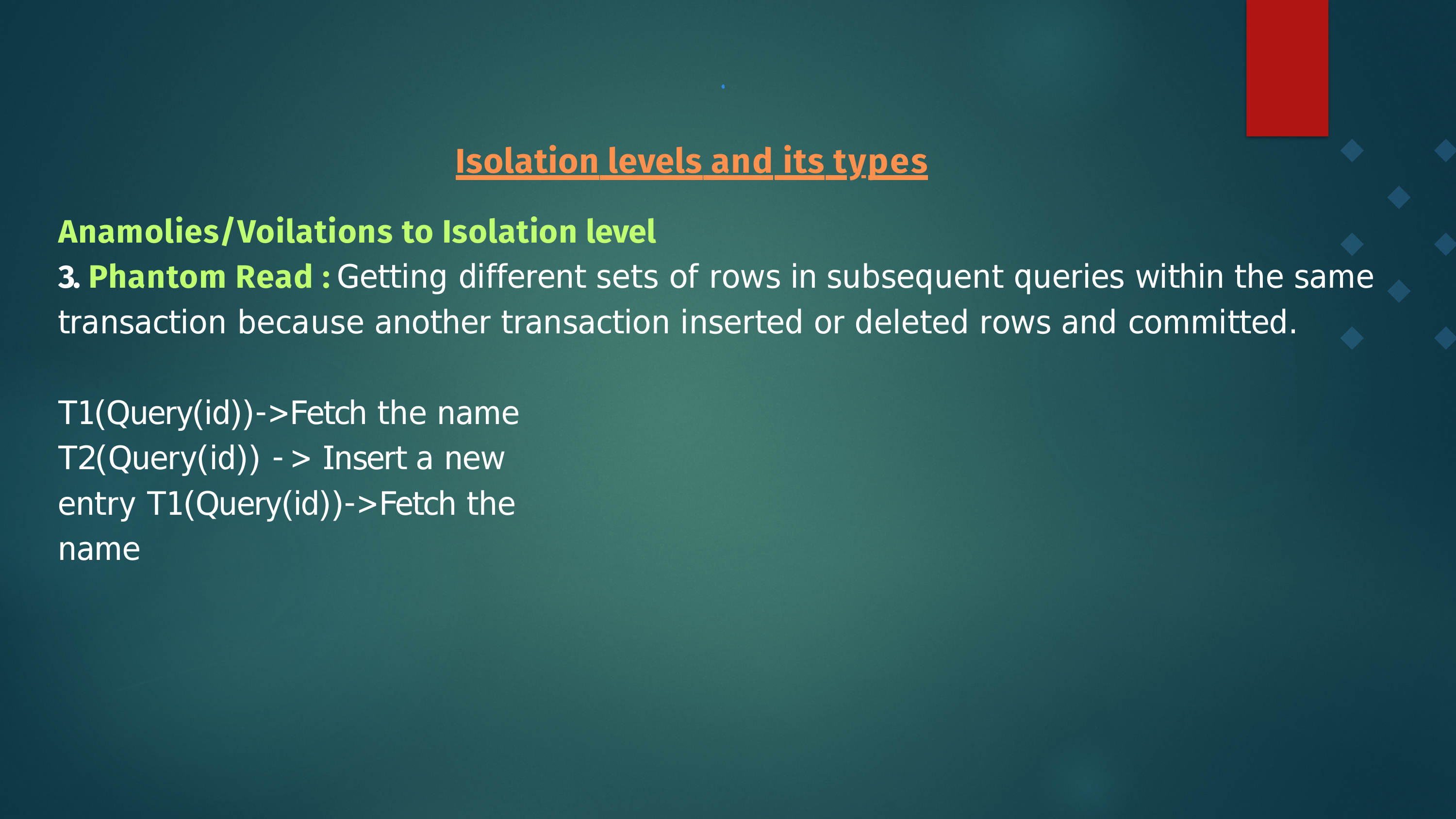

Isolation levels and its types
Anamolies/Voilations to Isolation level
3. Phantom Read : Getting different sets of rows in subsequent queries within the same transaction because another transaction inserted or deleted rows and committed.

T1(Query(id))->Fetch the name T2(Query(id)) -> Insert a new entry T1(Query(id))->Fetch the name